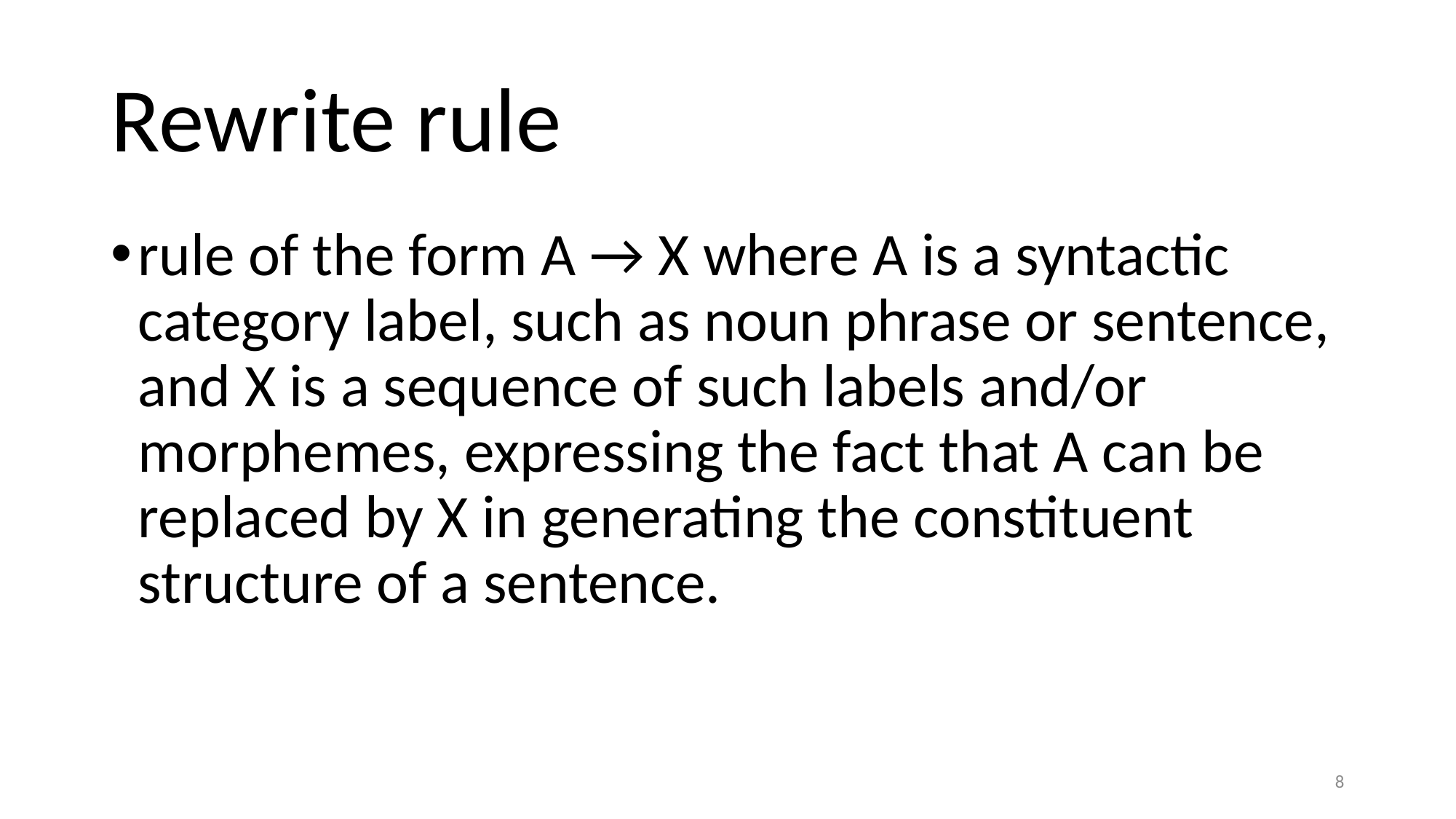

# Rewrite rule
rule of the form A → X where A is a syntactic category label, such as noun phrase or sentence, and X is a sequence of such labels and/or morphemes, expressing the fact that A can be replaced by X in generating the constituent structure of a sentence.
8